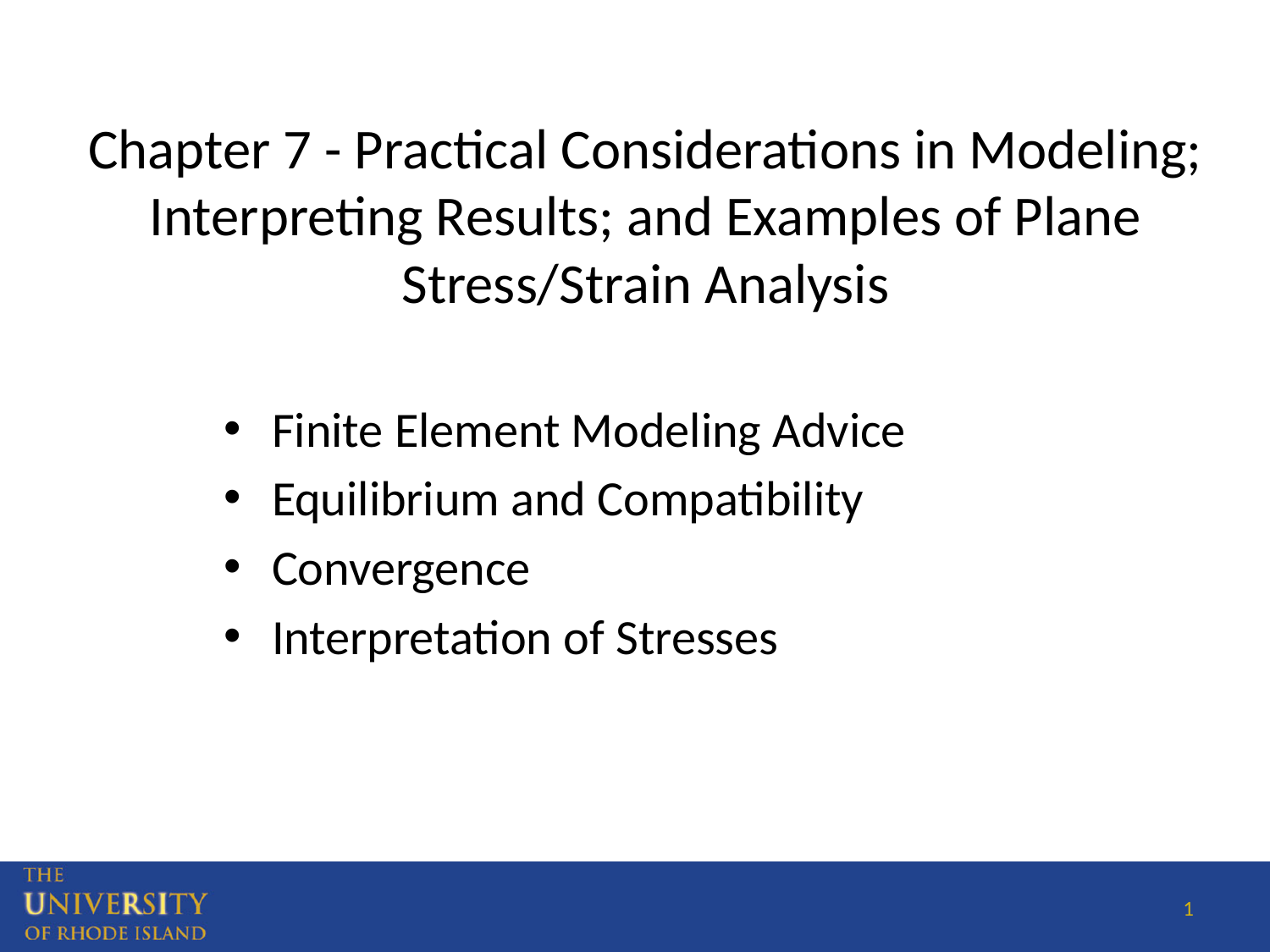

# Chapter 7 - Practical Considerations in Modeling; Interpreting Results; and Examples of Plane Stress/Strain Analysis
Finite Element Modeling Advice
Equilibrium and Compatibility
Convergence
Interpretation of Stresses